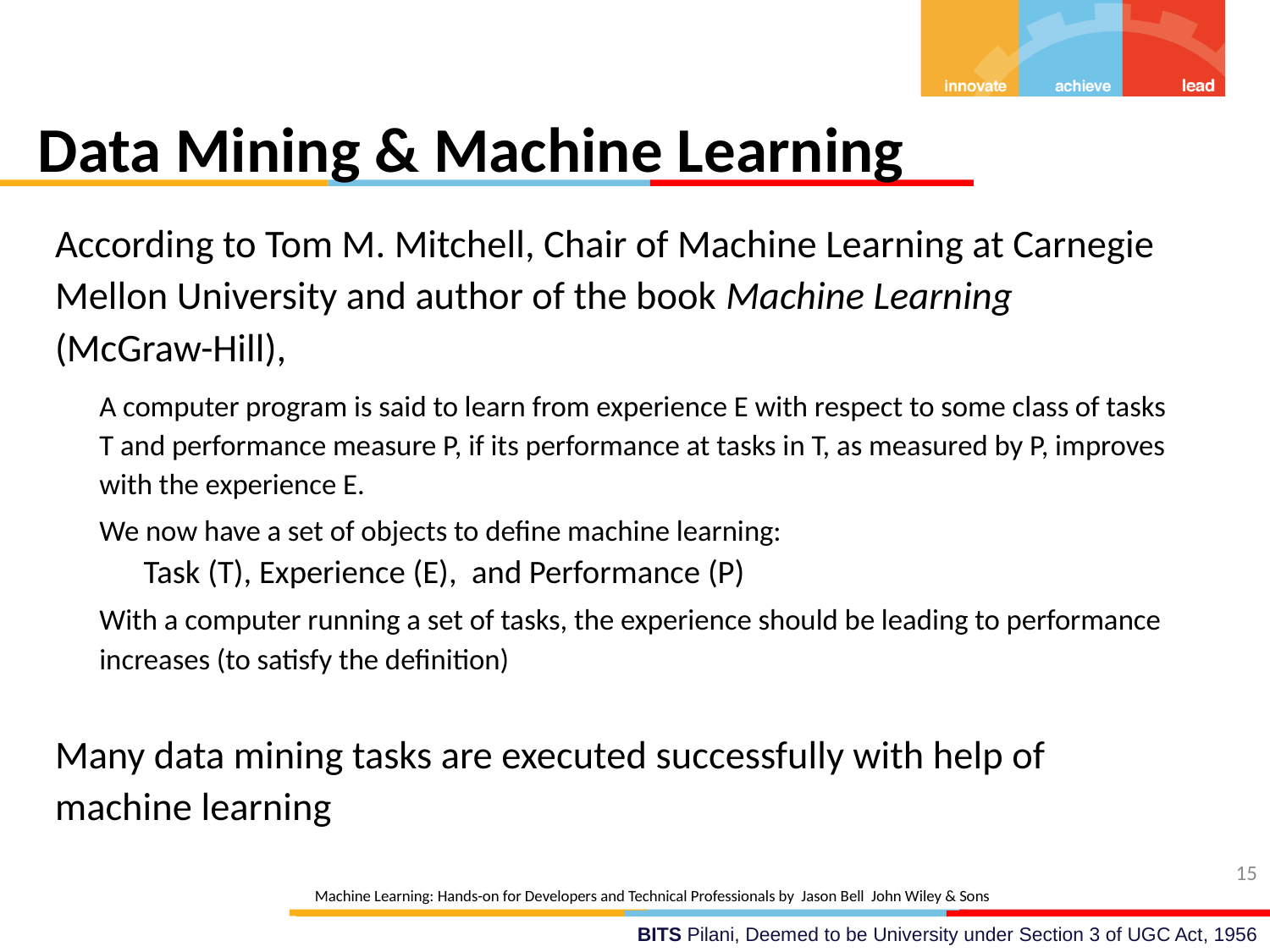

Data Mining & Machine Learning
According to Tom M. Mitchell, Chair of Machine Learning at Carnegie Mellon University and author of the book Machine Learning (McGraw-Hill),
A computer program is said to learn from experience E with respect to some class of tasks T and performance measure P, if its performance at tasks in T, as measured by P, improves with the experience E.
We now have a set of objects to define machine learning:
Task (T), Experience (E),  and Performance (P)
With a computer running a set of tasks, the experience should be leading to performance increases (to satisfy the definition)

Many data mining tasks are executed successfully with help of machine learning
15
Machine Learning: Hands-on for Developers and Technical Professionals by  Jason Bell  John Wiley & Sons